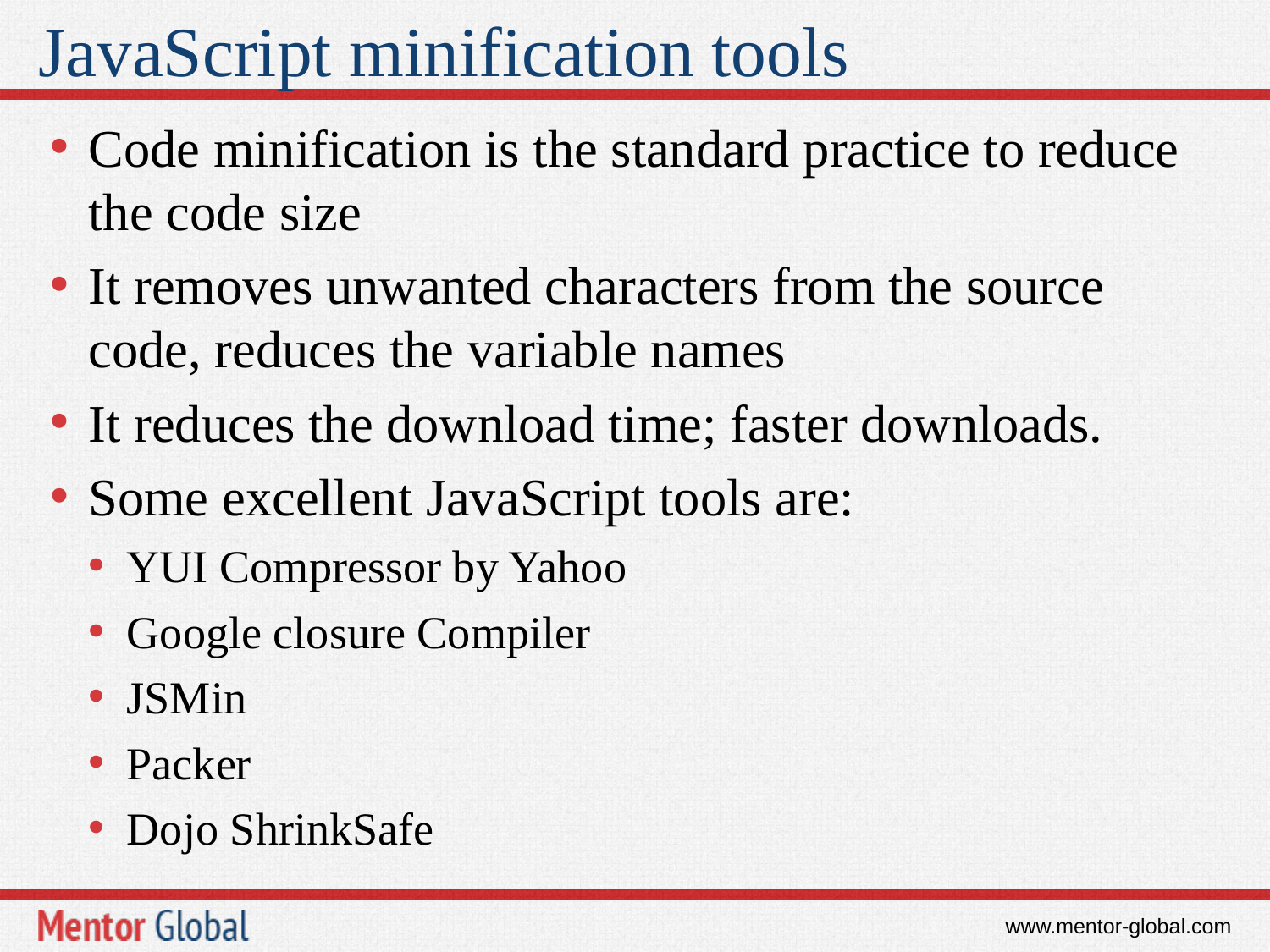

# JavaScript minification tools
Code minification is the standard practice to reduce the code size
It removes unwanted characters from the source code, reduces the variable names
It reduces the download time; faster downloads.
Some excellent JavaScript tools are:
YUI Compressor by Yahoo
Google closure Compiler
JSMin
Packer
Dojo ShrinkSafe